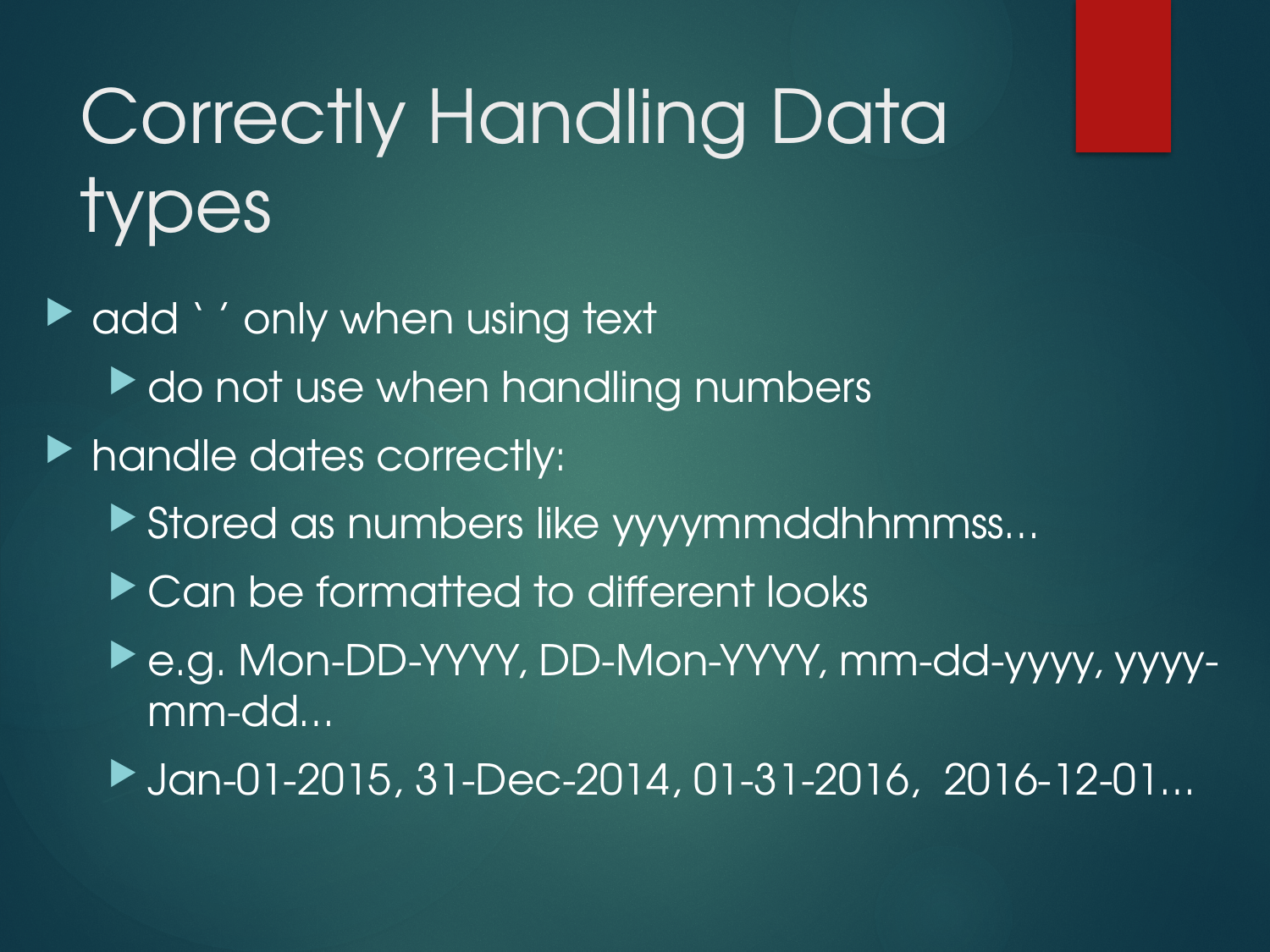

# Correctly Handling Data types
add ‘ ’ only when using text
do not use when handling numbers
handle dates correctly:
Stored as numbers like yyyymmddhhmmss…
Can be formatted to different looks
e.g. Mon-DD-YYYY, DD-Mon-YYYY, mm-dd-yyyy, yyyy-mm-dd…
Jan-01-2015, 31-Dec-2014, 01-31-2016,  2016-12-01…